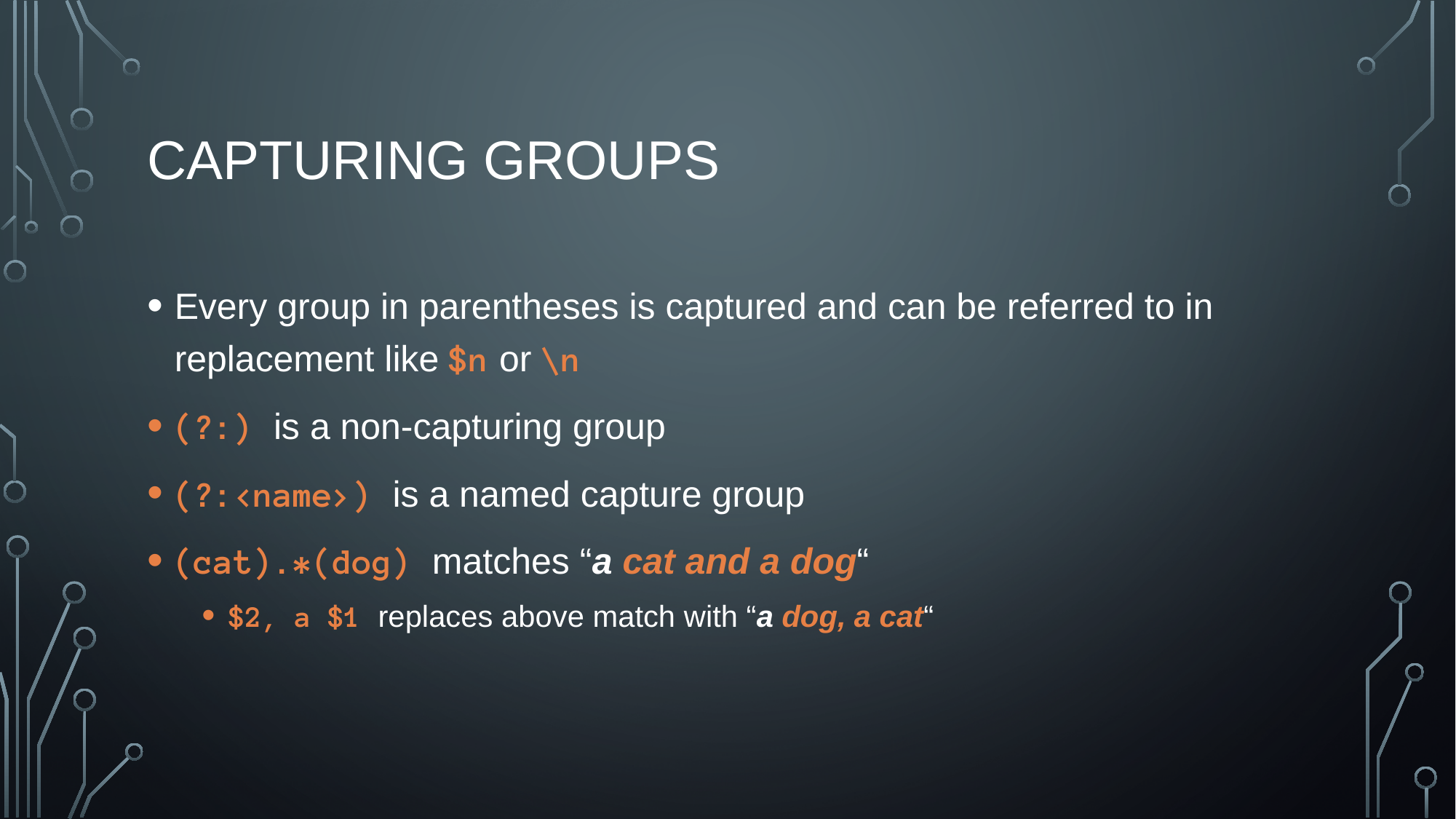

# Capturing groups
Every group in parentheses is captured and can be referred to in replacement like $n or \n
(?:) is a non-capturing group
(?:<name>) is a named capture group
(cat).*(dog) matches “a cat and a dog“
$2, a $1 replaces above match with “a dog, a cat“